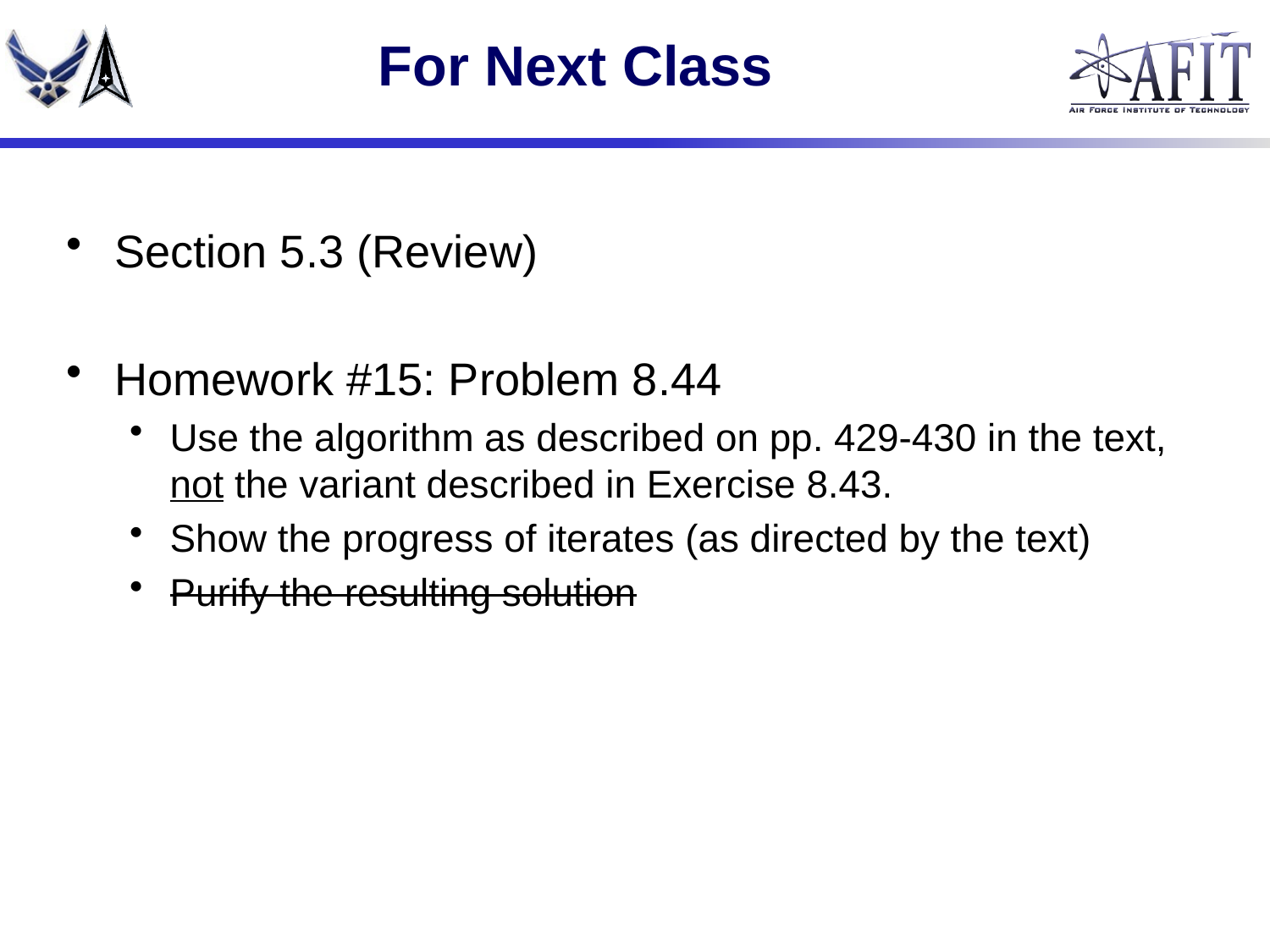

# For Next Class
Section 5.3 (Review)

Homework #15: Problem 8.44
Use the algorithm as described on pp. 429-430 in the text, not the variant described in Exercise 8.43.
Show the progress of iterates (as directed by the text)
Purify the resulting solution